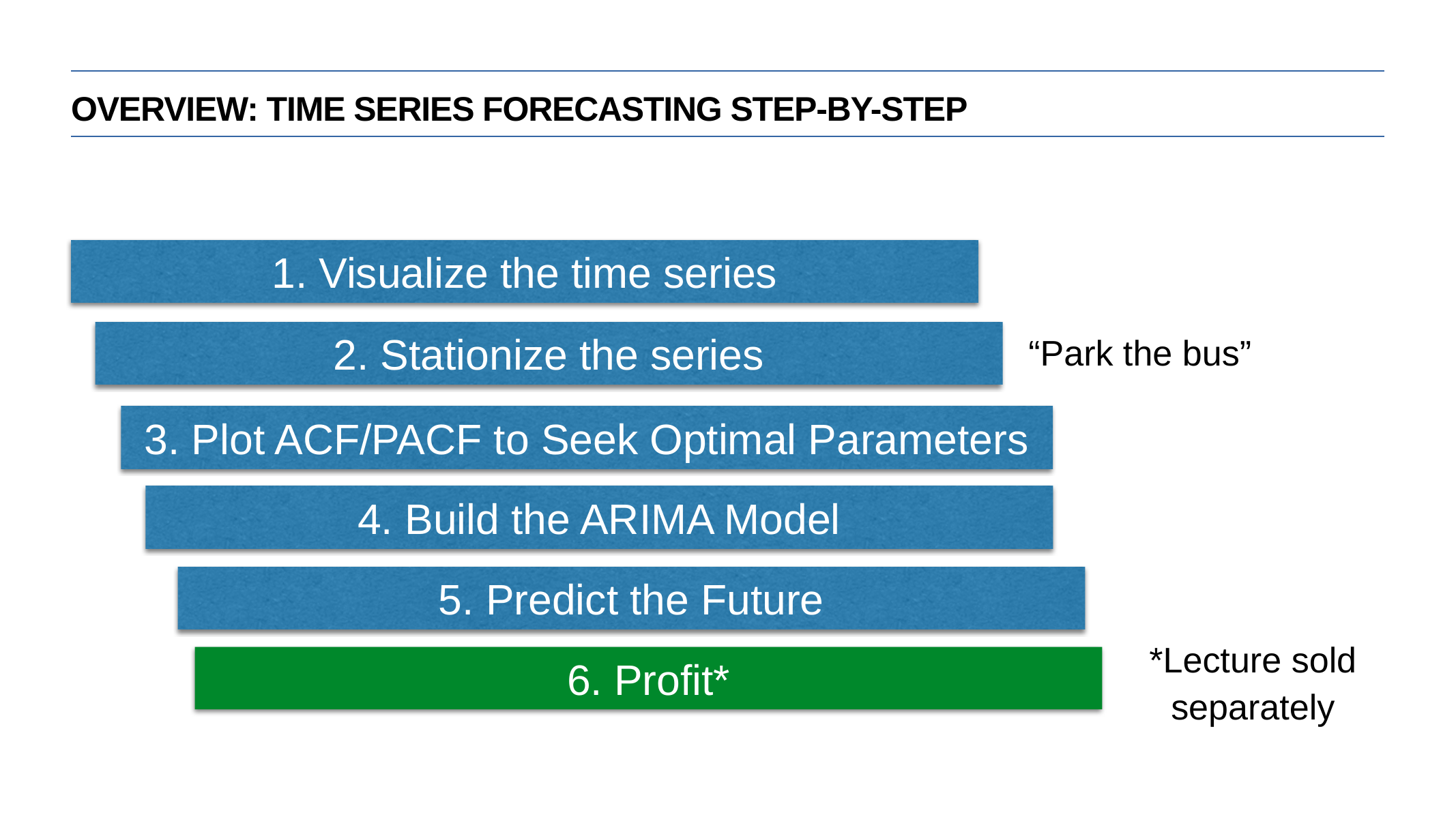

OVERVIEW: time series forecasting step-by-step

1. Visualize the time series
2. Stationize the series
“Park the bus”

3. Plot ACF/PACF to Seek Optimal Parameters
4. Build the ARIMA Model
5. Predict the Future
*Lecture sold separately

6. Profit*